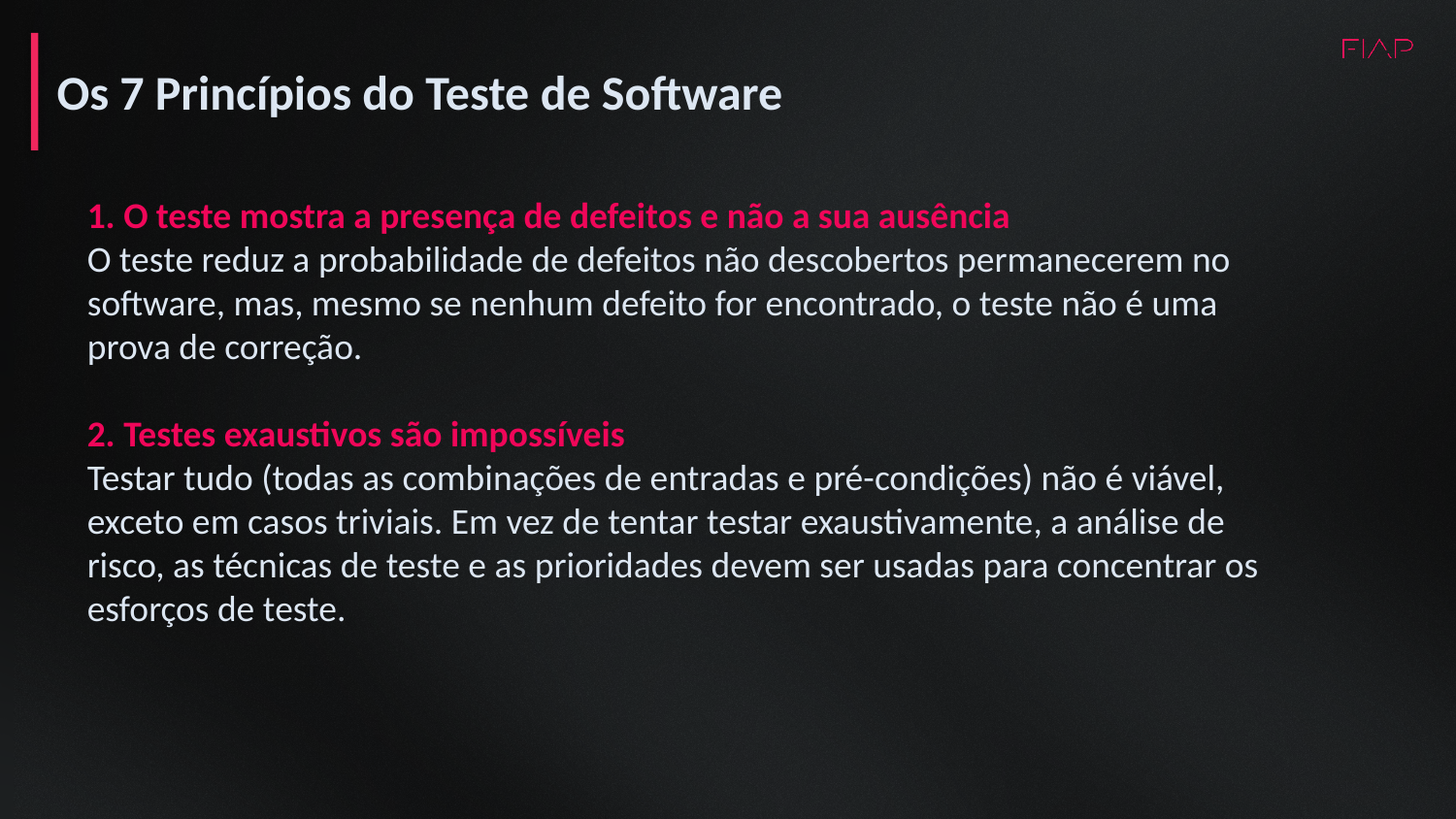

Os 7 Princípios do Teste de Software
1. O teste mostra a presença de defeitos e não a sua ausência
O teste reduz a probabilidade de defeitos não descobertos permanecerem no software, mas, mesmo se nenhum defeito for encontrado, o teste não é uma prova de correção.

2. Testes exaustivos são impossíveis
Testar tudo (todas as combinações de entradas e pré-condições) não é viável, exceto em casos triviais. Em vez de tentar testar exaustivamente, a análise de risco, as técnicas de teste e as prioridades devem ser usadas para concentrar os esforços de teste.